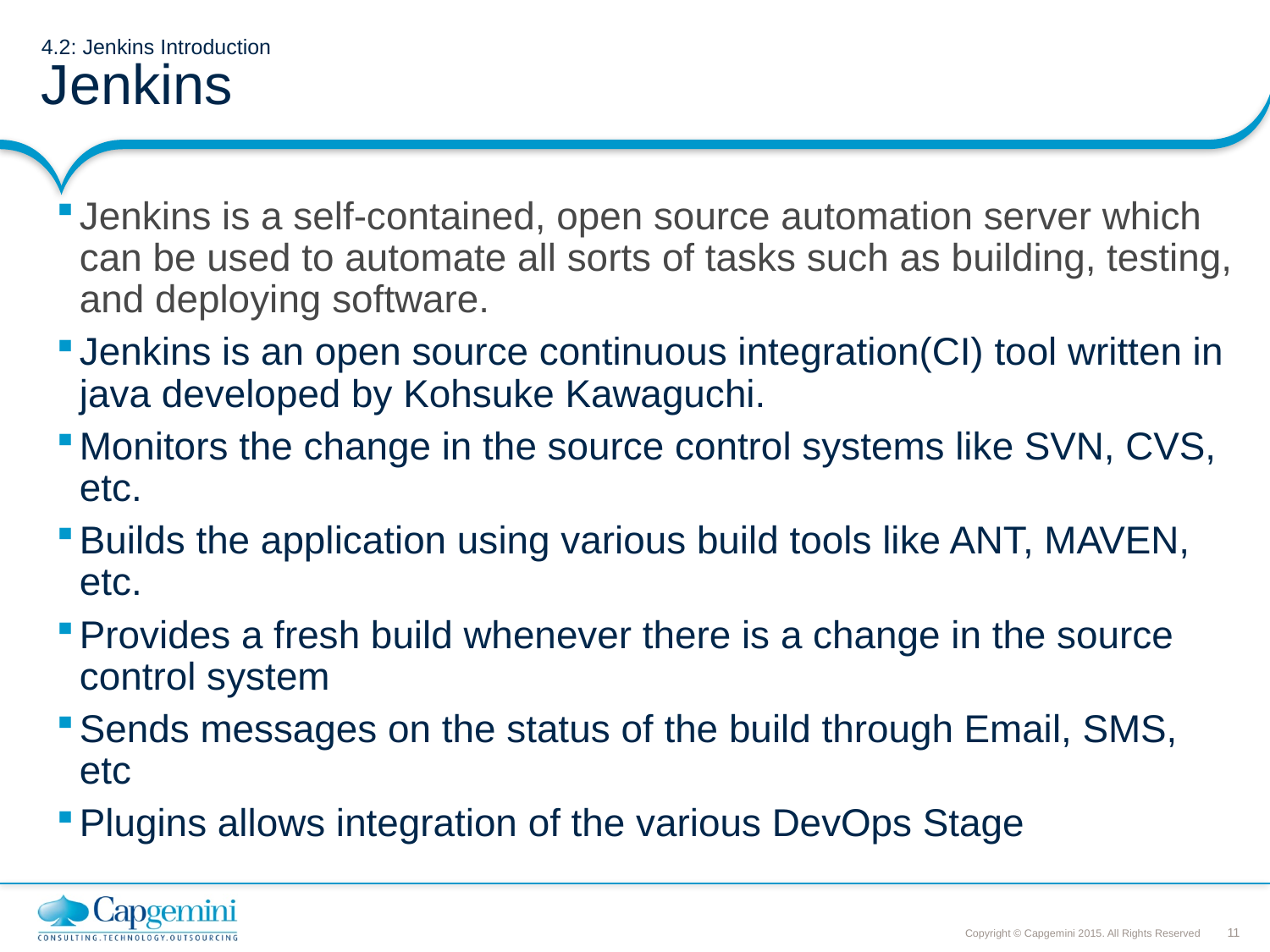

# 4.2: Jenkins Introduction Jenkins
Jenkins is a self-contained, open source automation server which can be used to automate all sorts of tasks such as building, testing, and deploying software.
Jenkins is an open source continuous integration(CI) tool written in java developed by Kohsuke Kawaguchi.
Monitors the change in the source control systems like SVN, CVS, etc.
Builds the application using various build tools like ANT, MAVEN, etc.
Provides a fresh build whenever there is a change in the source control system
Sends messages on the status of the build through Email, SMS, etc
Plugins allows integration of the various DevOps Stage